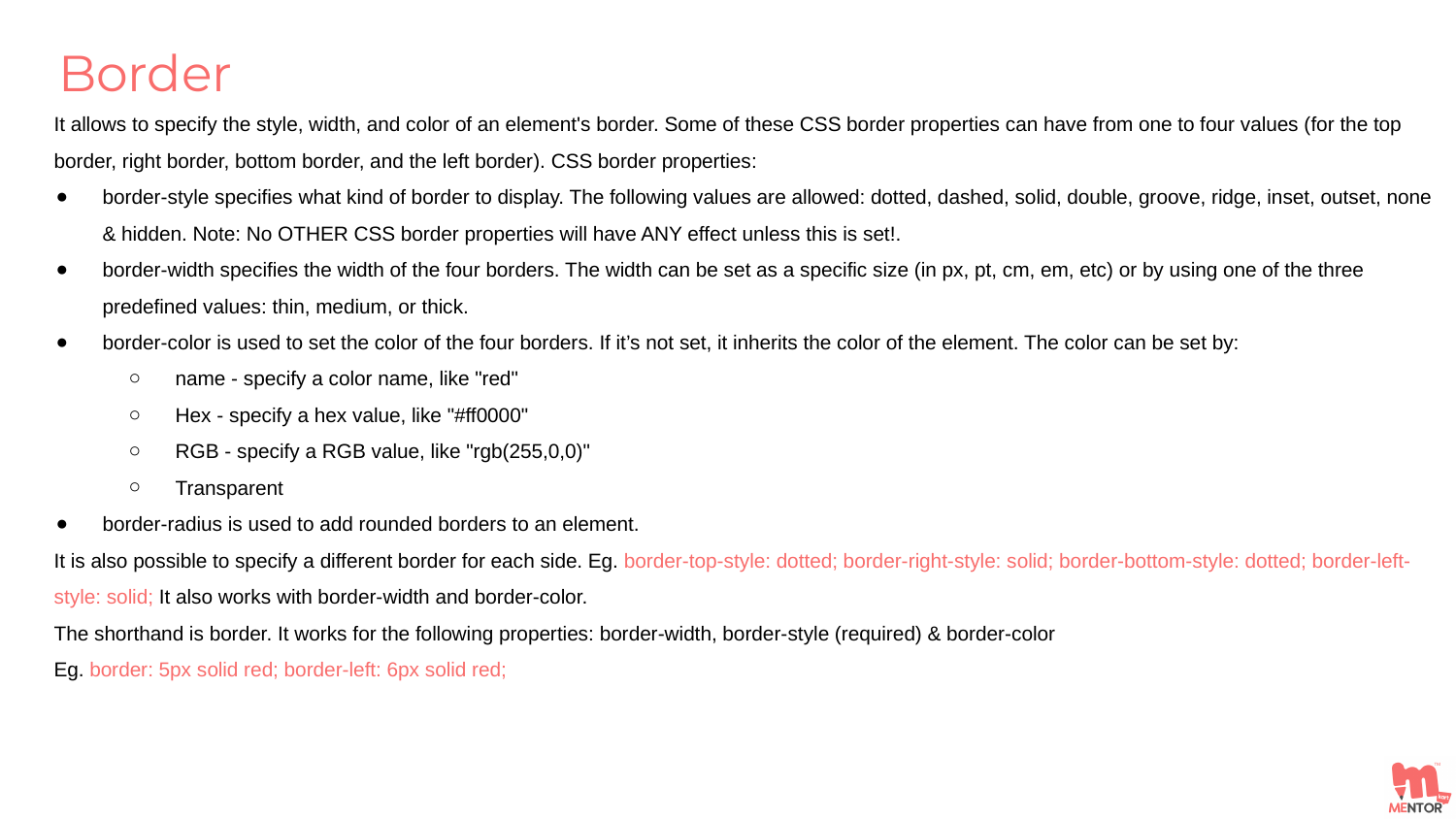

Border
It allows to specify the style, width, and color of an element's border. Some of these CSS border properties can have from one to four values (for the top border, right border, bottom border, and the left border). CSS border properties:
border-style specifies what kind of border to display. The following values are allowed: dotted, dashed, solid, double, groove, ridge, inset, outset, none & hidden. Note: No OTHER CSS border properties will have ANY effect unless this is set!.
border-width specifies the width of the four borders. The width can be set as a specific size (in px, pt, cm, em, etc) or by using one of the three predefined values: thin, medium, or thick.
border-color is used to set the color of the four borders. If it’s not set, it inherits the color of the element. The color can be set by:
name - specify a color name, like "red"
Hex - specify a hex value, like "#ff0000"
RGB - specify a RGB value, like "rgb(255,0,0)"
Transparent
border-radius is used to add rounded borders to an element.
It is also possible to specify a different border for each side. Eg. border-top-style: dotted; border-right-style: solid; border-bottom-style: dotted; border-left-style: solid; It also works with border-width and border-color.
The shorthand is border. It works for the following properties: border-width, border-style (required) & border-color
Eg. border: 5px solid red; border-left: 6px solid red;